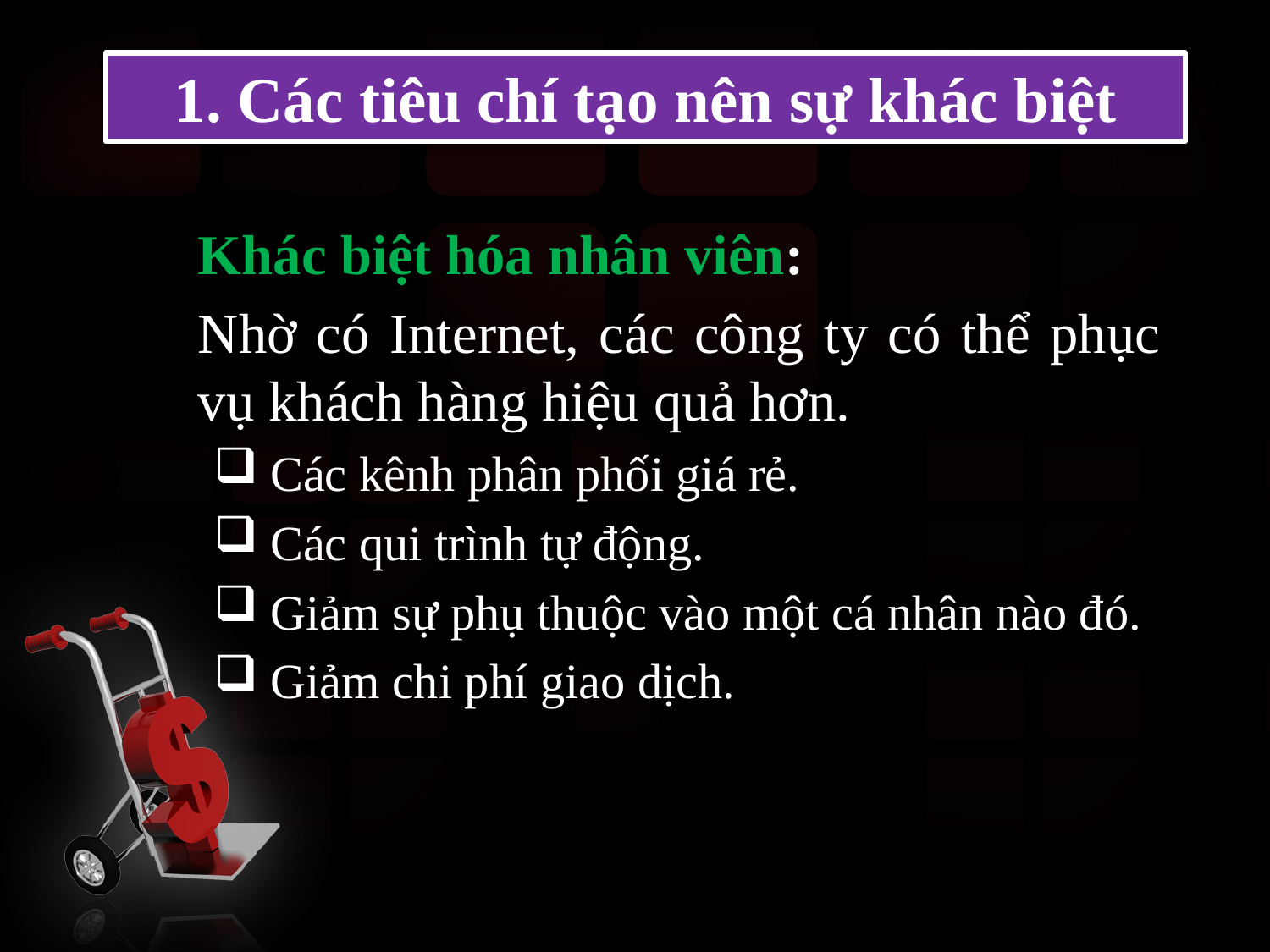

1. Các tiêu chí tạo nên sự khác biệt
	Khác biệt hóa nhân viên:
	Nhờ có Internet, các công ty có thể phục vụ khách hàng hiệu quả hơn.
 Các kênh phân phối giá rẻ.
 Các qui trình tự động.
 Giảm sự phụ thuộc vào một cá nhân nào đó.
 Giảm chi phí giao dịch.